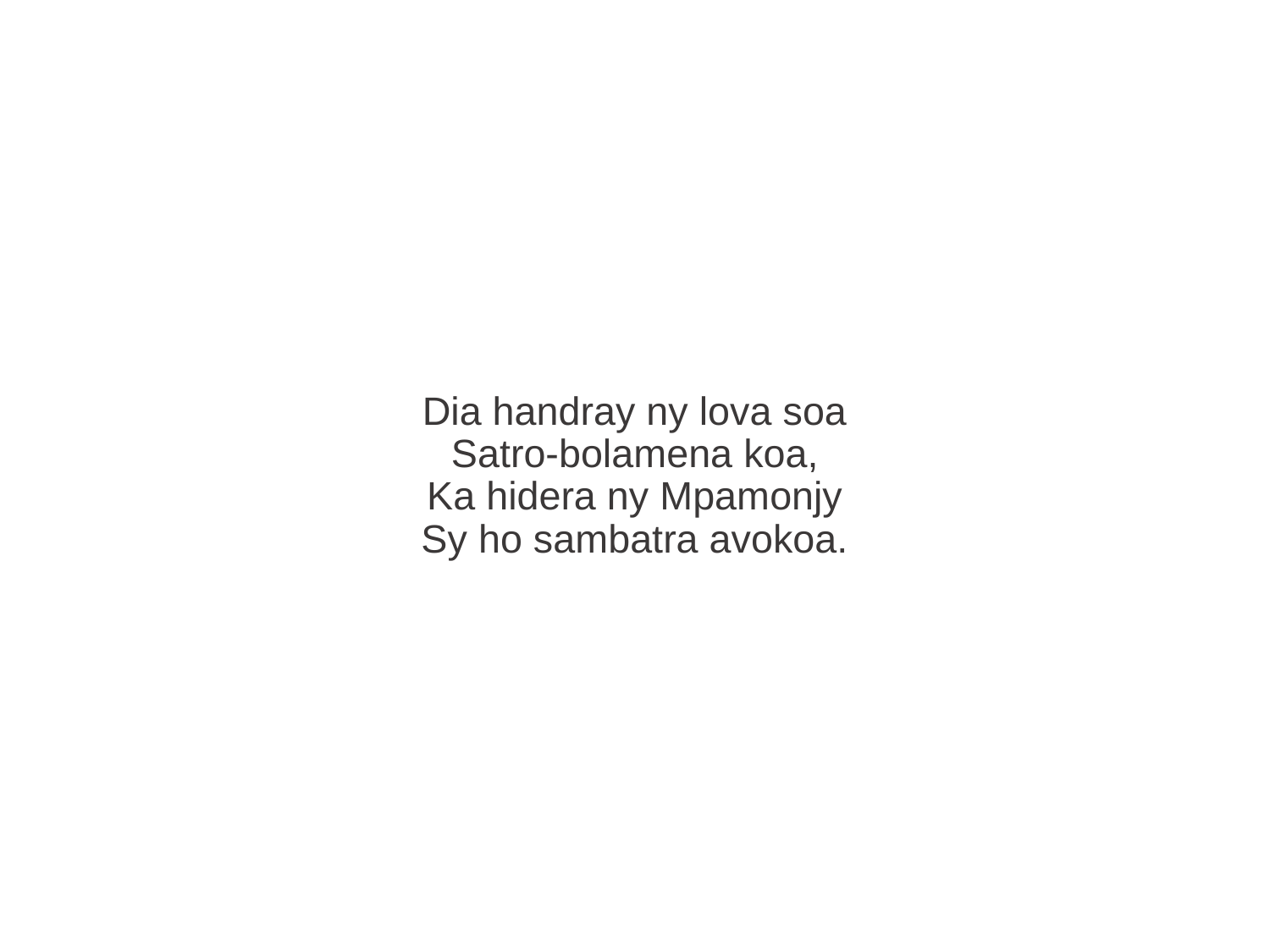

Dia handray ny lova soa
Satro-bolamena koa,
Ka hidera ny Mpamonjy
Sy ho sambatra avokoa.